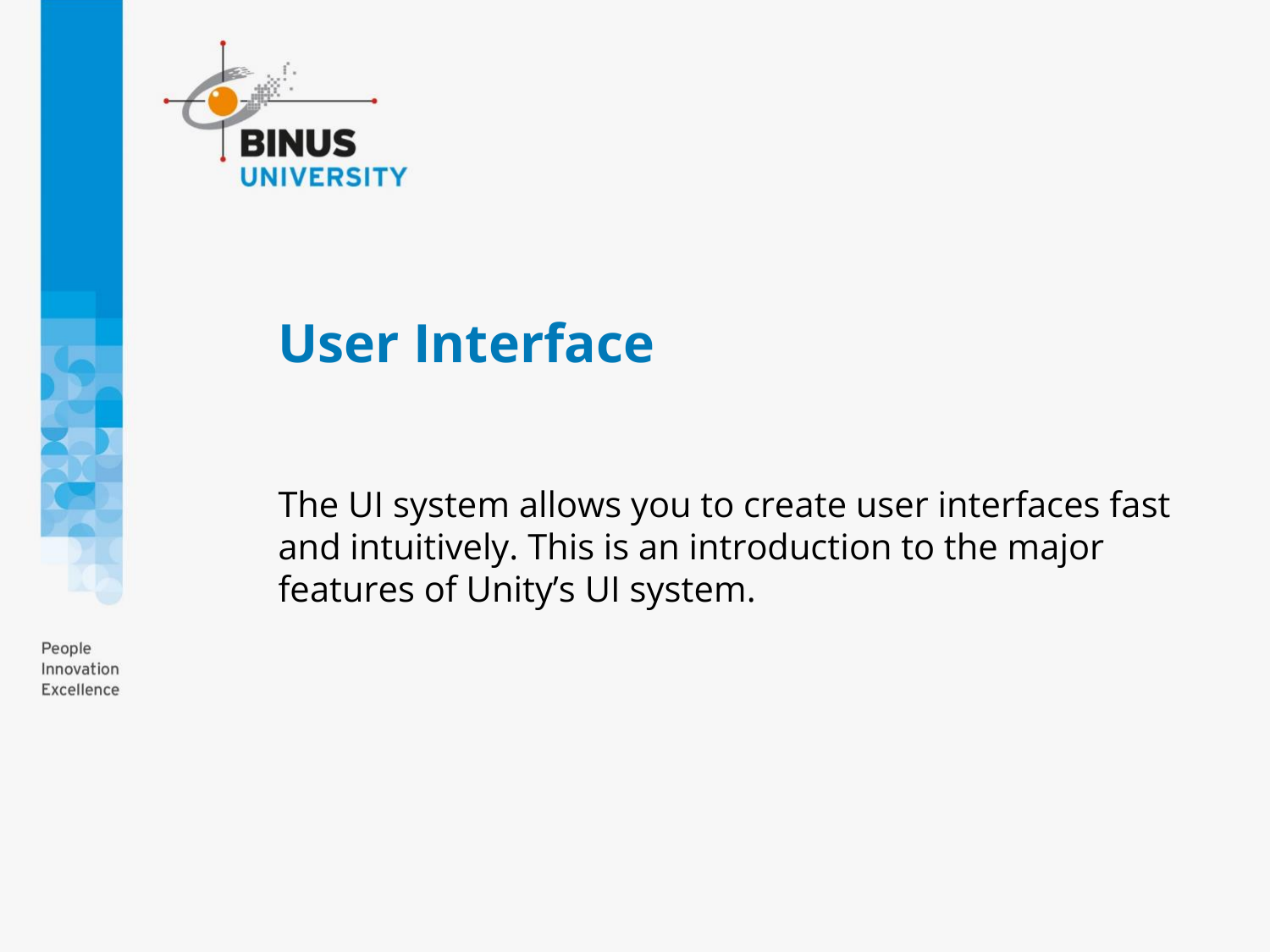

# User Interface

The UI system allows you to create user interfaces fast and intuitively. This is an introduction to the major features of Unity’s UI system.